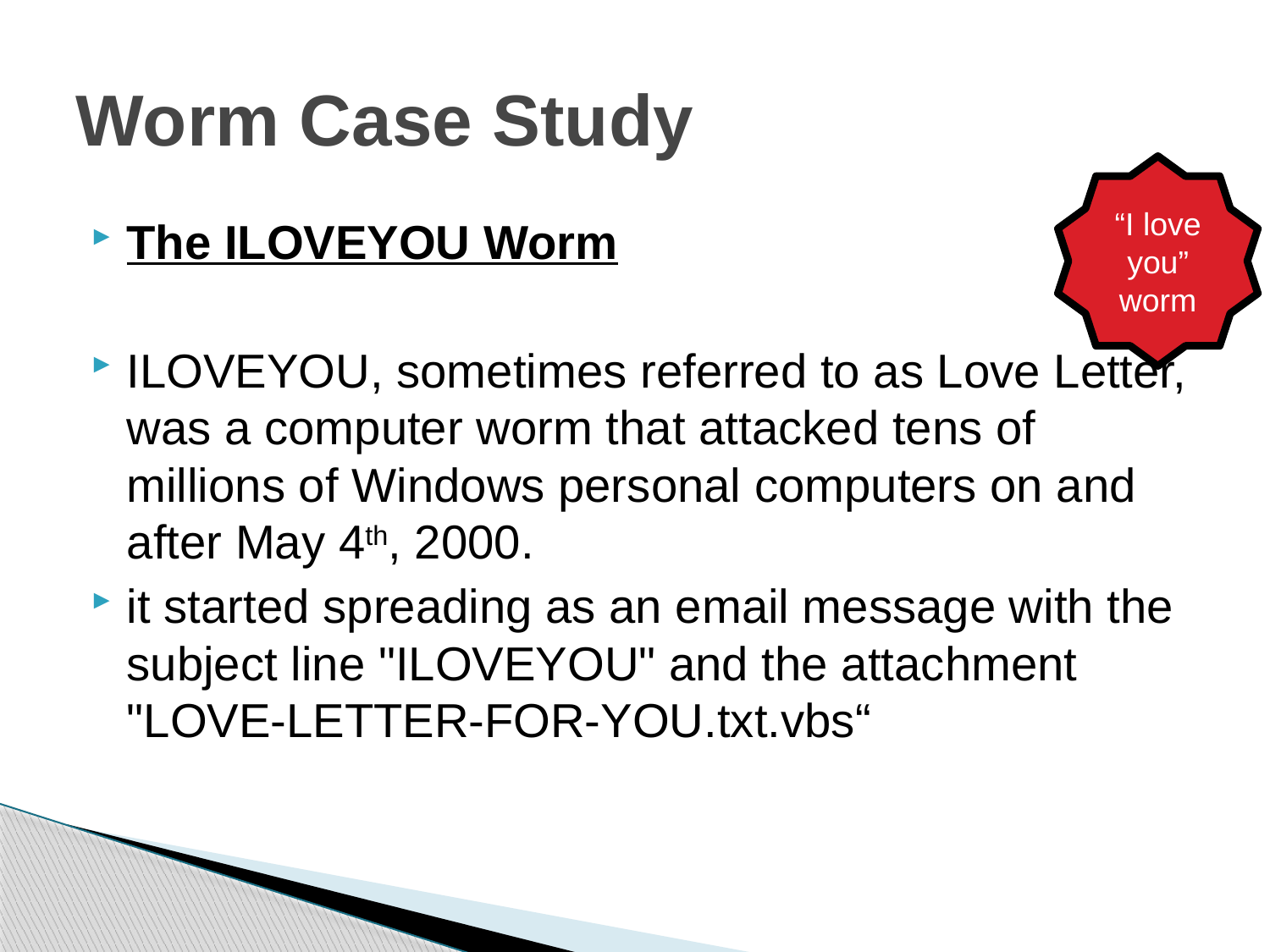

# Worm Case Study
“I love you” worm
The ILOVEYOU Worm

ILOVEYOU, sometimes referred to as Love Letter, was a computer worm that attacked tens of millions of Windows personal computers on and after May 4th, 2000.
it started spreading as an email message with the subject line "ILOVEYOU" and the attachment "LOVE-LETTER-FOR-YOU.txt.vbs“